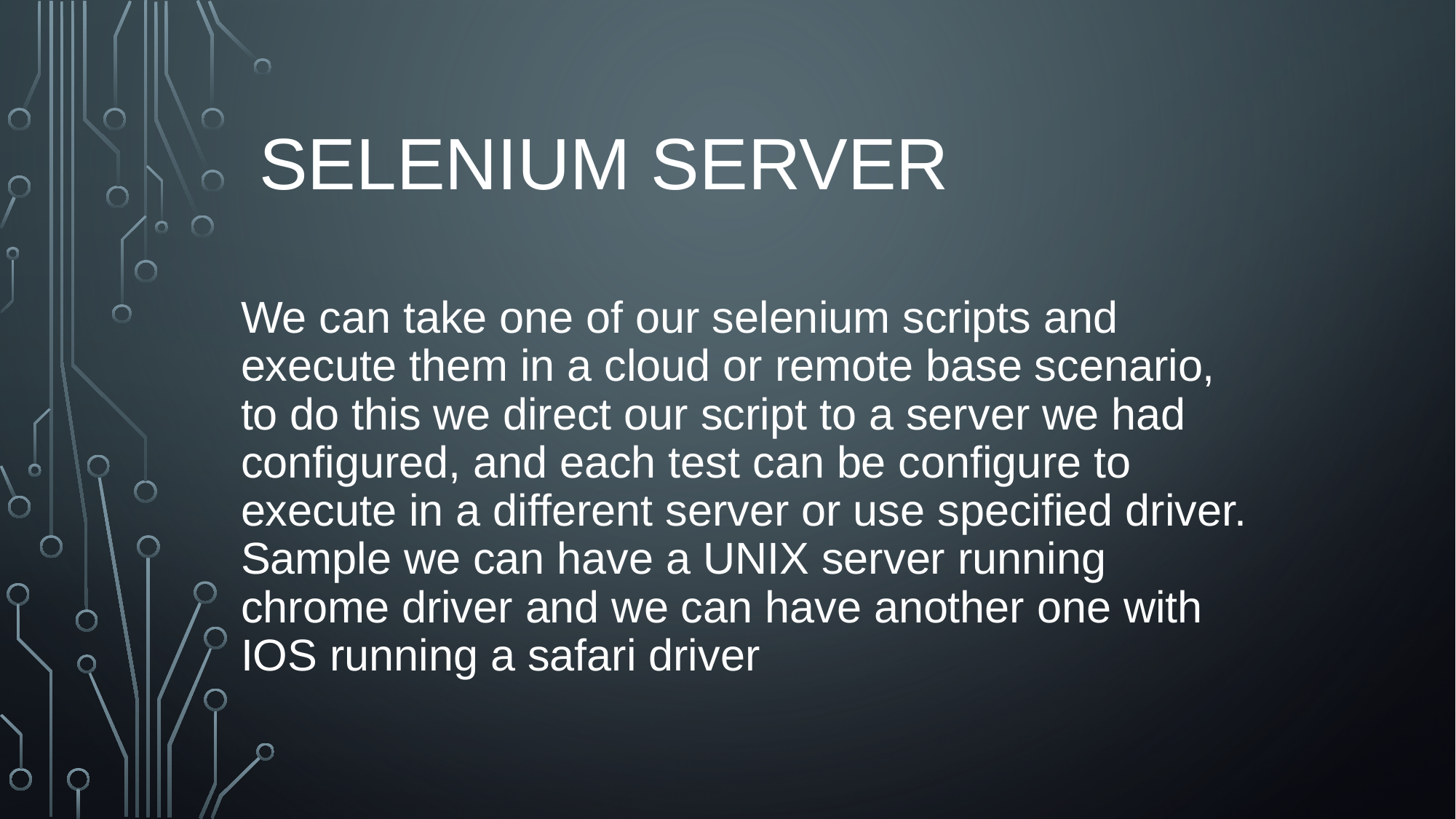

# Selenium Server

We can take one of our selenium scripts and execute them in a cloud or remote base scenario, to do this we direct our script to a server we had configured, and each test can be configure to execute in a different server or use specified driver.
Sample we can have a UNIX server running chrome driver and we can have another one with IOS running a safari driver